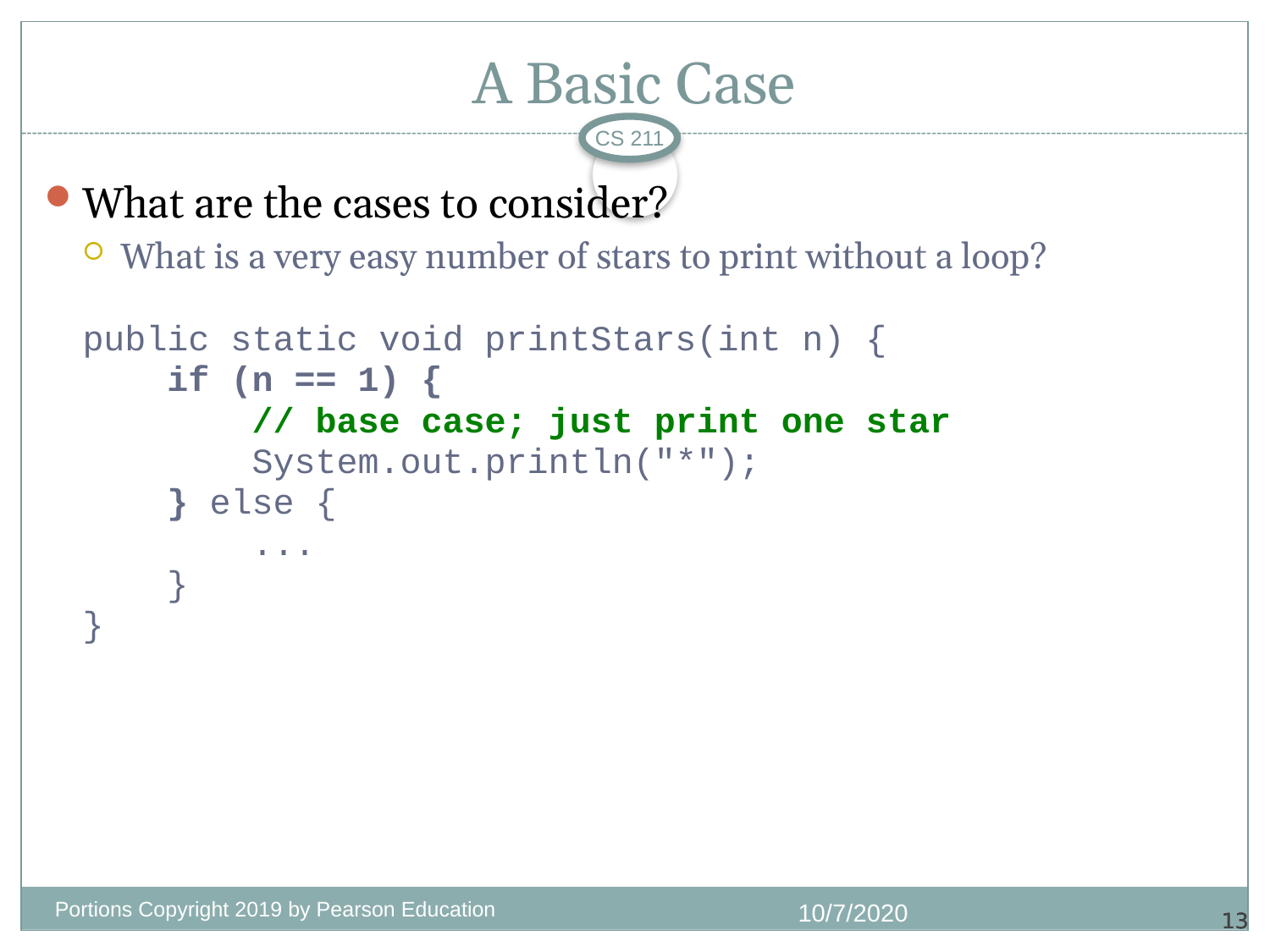

# A Basic Case
CS 211
What are the cases to consider?
What is a very easy number of stars to print without a loop?

public static void printStars(int n) {
    if (n == 1) {
        // base case; just print one star
        System.out.println("*");
    } else {
        ...
    }
}
Portions Copyright 2019 by Pearson Education
10/7/2020